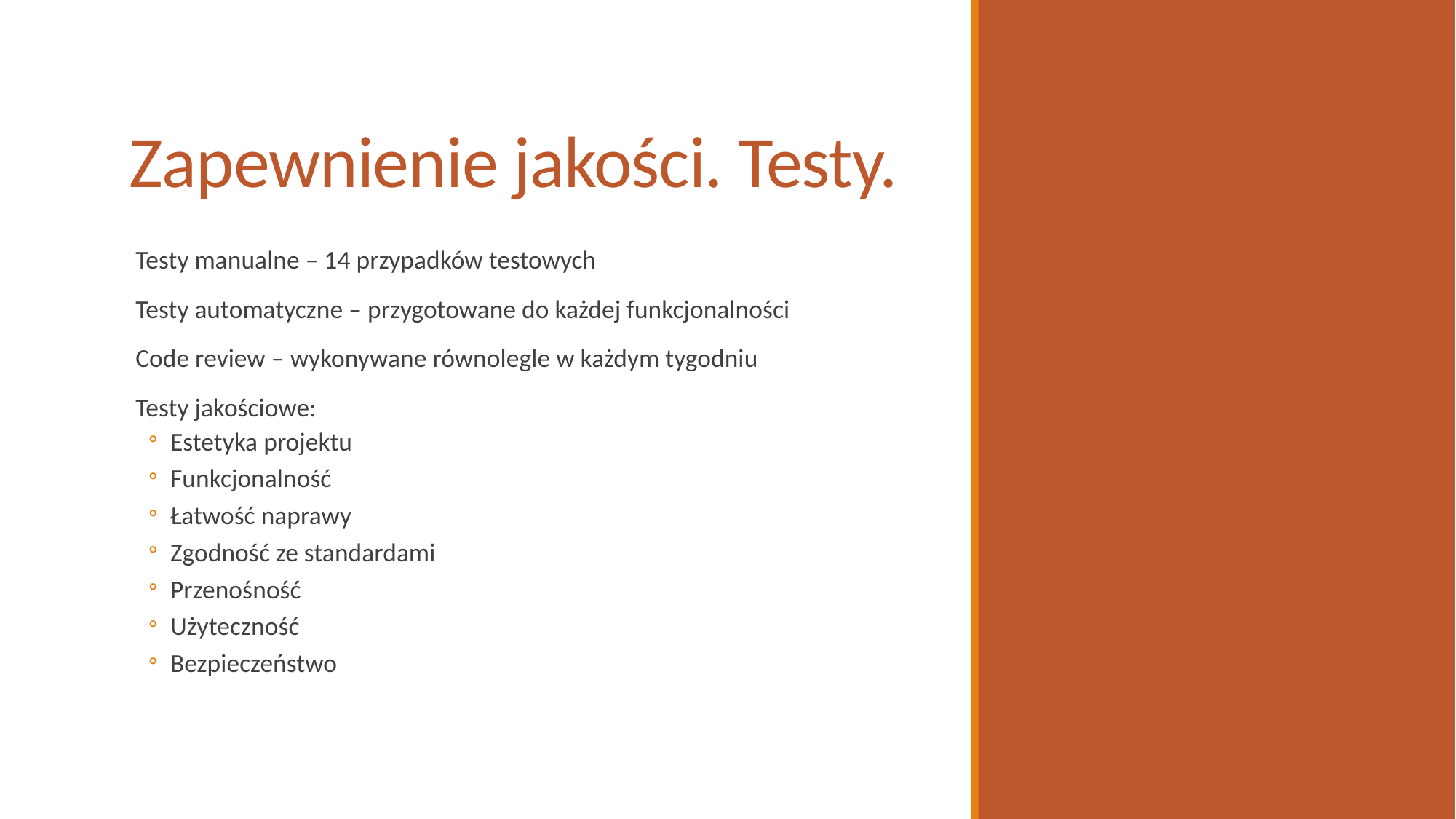

# Zapewnienie jakości. Testy.
Testy manualne – 14 przypadków testowych
Testy automatyczne – przygotowane do każdej funkcjonalności
Code review – wykonywane równolegle w każdym tygodniu
Testy jakościowe:
Estetyka projektu
Funkcjonalność
Łatwość naprawy
Zgodność ze standardami
Przenośność
Użyteczność
Bezpieczeństwo